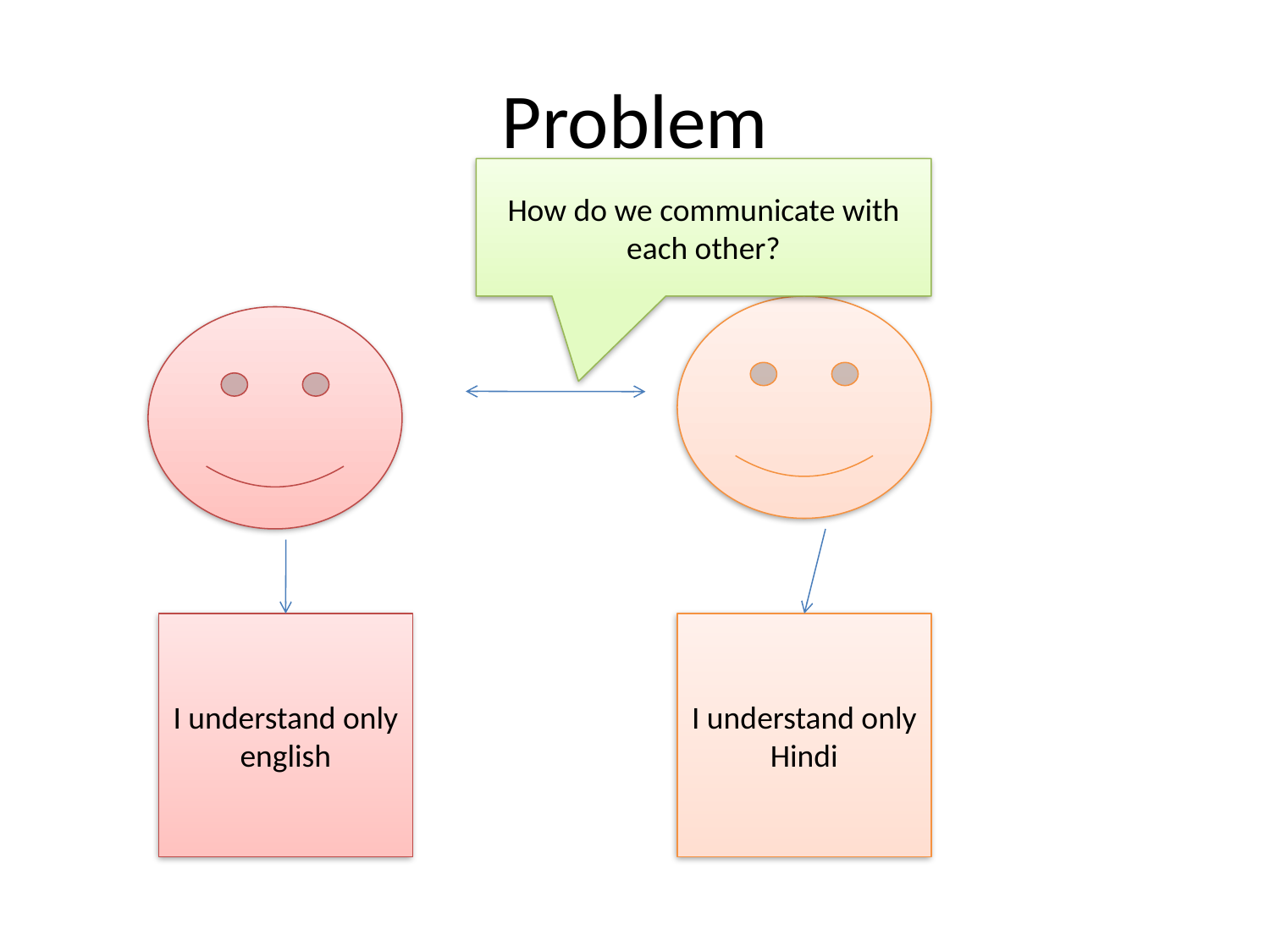

# Problem
How do we communicate with each other?

I understand only english
I understand only Hindi